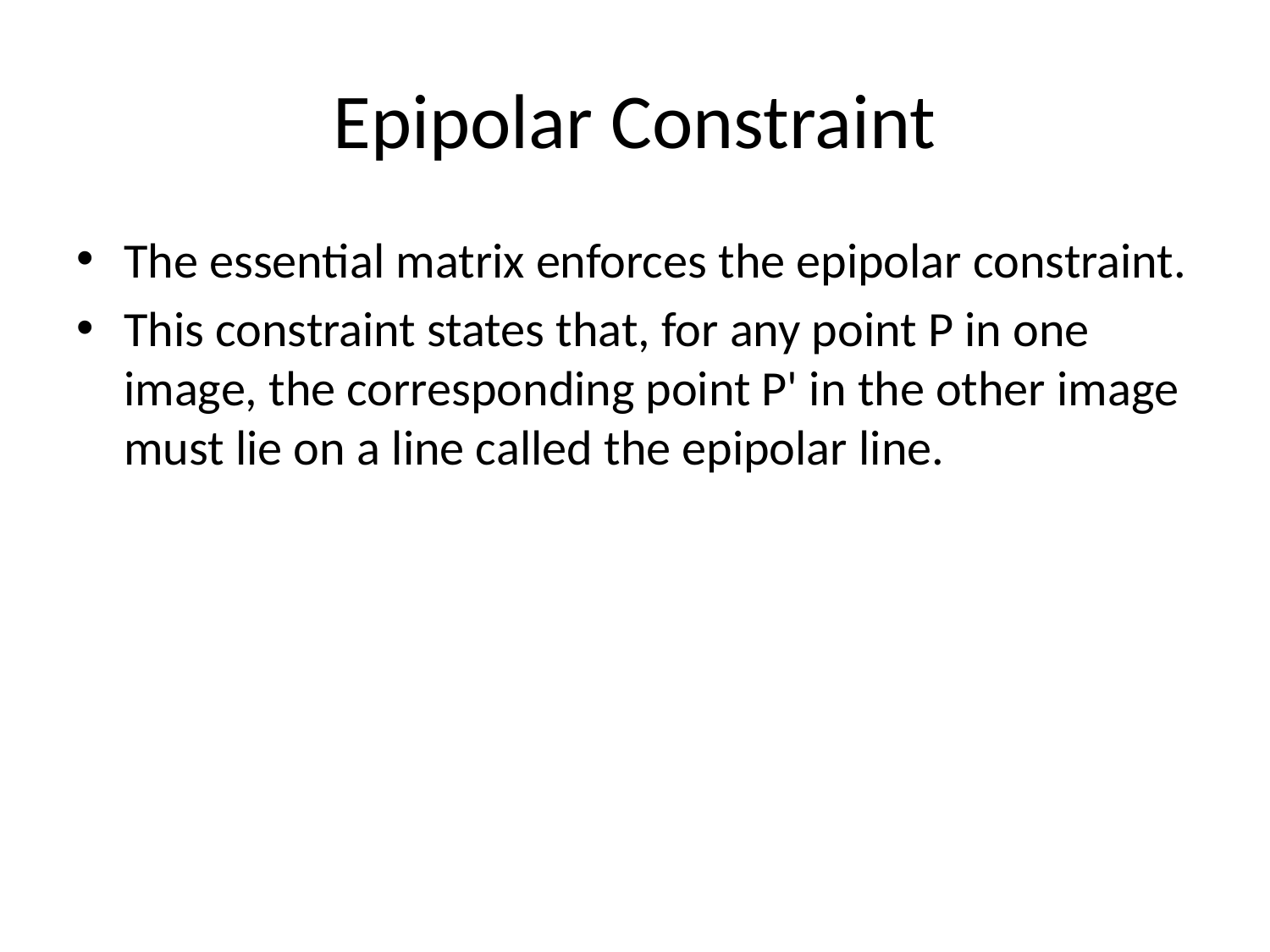

# Epipolar Constraint
The essential matrix enforces the epipolar constraint.
This constraint states that, for any point P in one image, the corresponding point P' in the other image must lie on a line called the epipolar line.